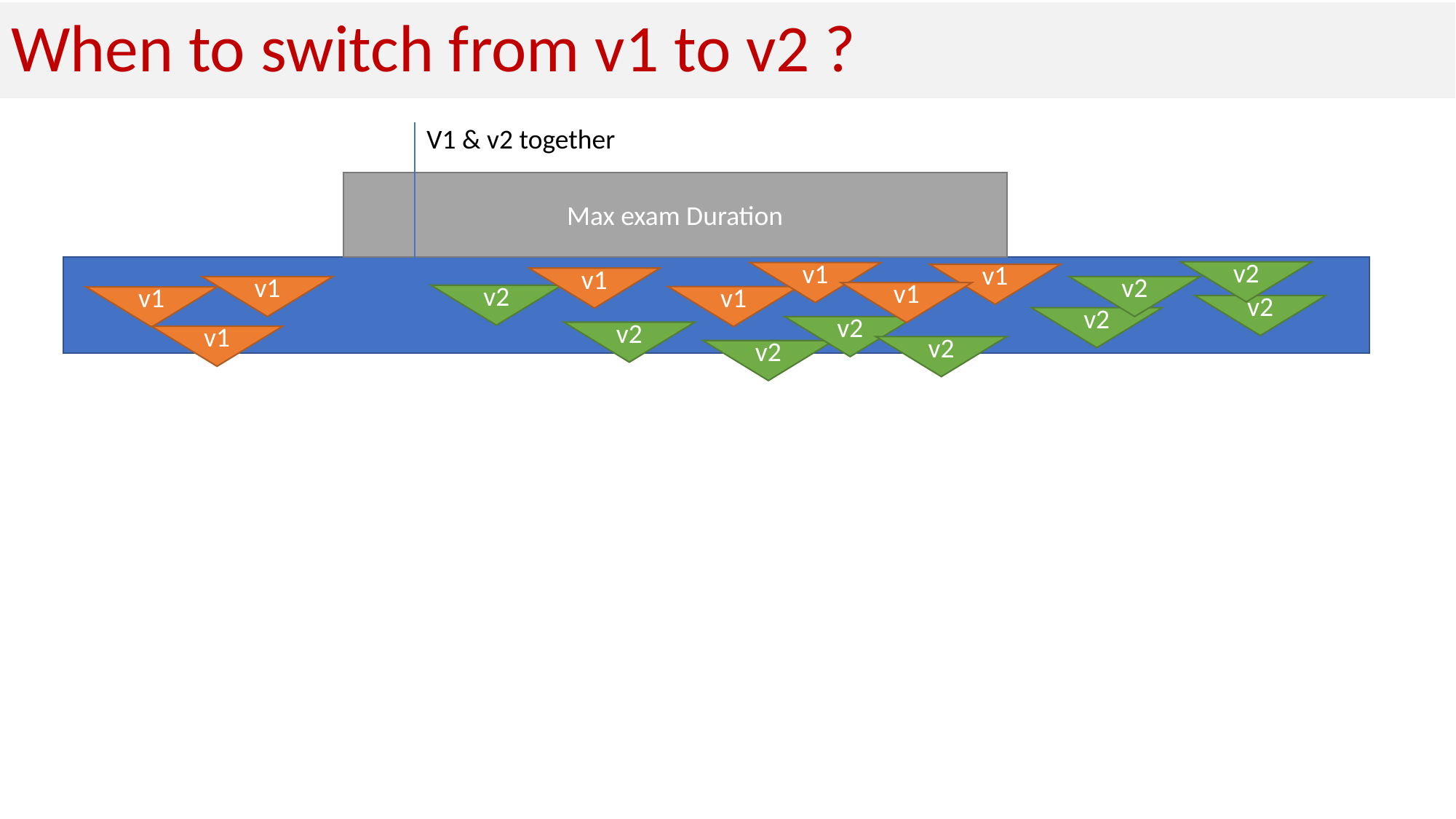

# When to switch from v1 to v2 ?
V1 & v2 together
Max exam Duration

v2
v1
v1
v1
v1
v2
v1
v2
v1
v1
v2
v2
v2
v2
v1
v2
v2